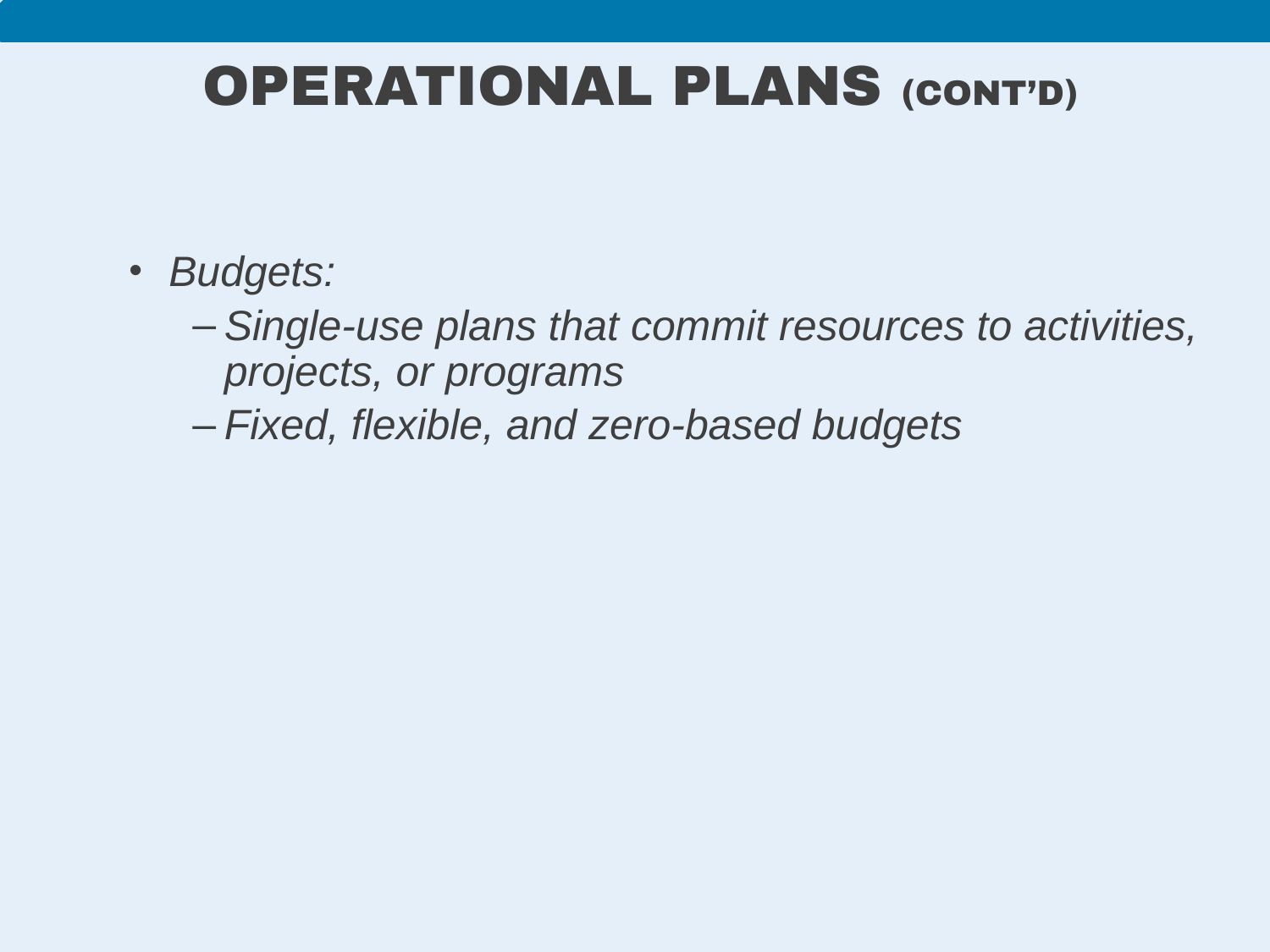

# Operational plans (cont’d)
Budgets:
Single-use plans that commit resources to activities, projects, or programs
Fixed, flexible, and zero-based budgets